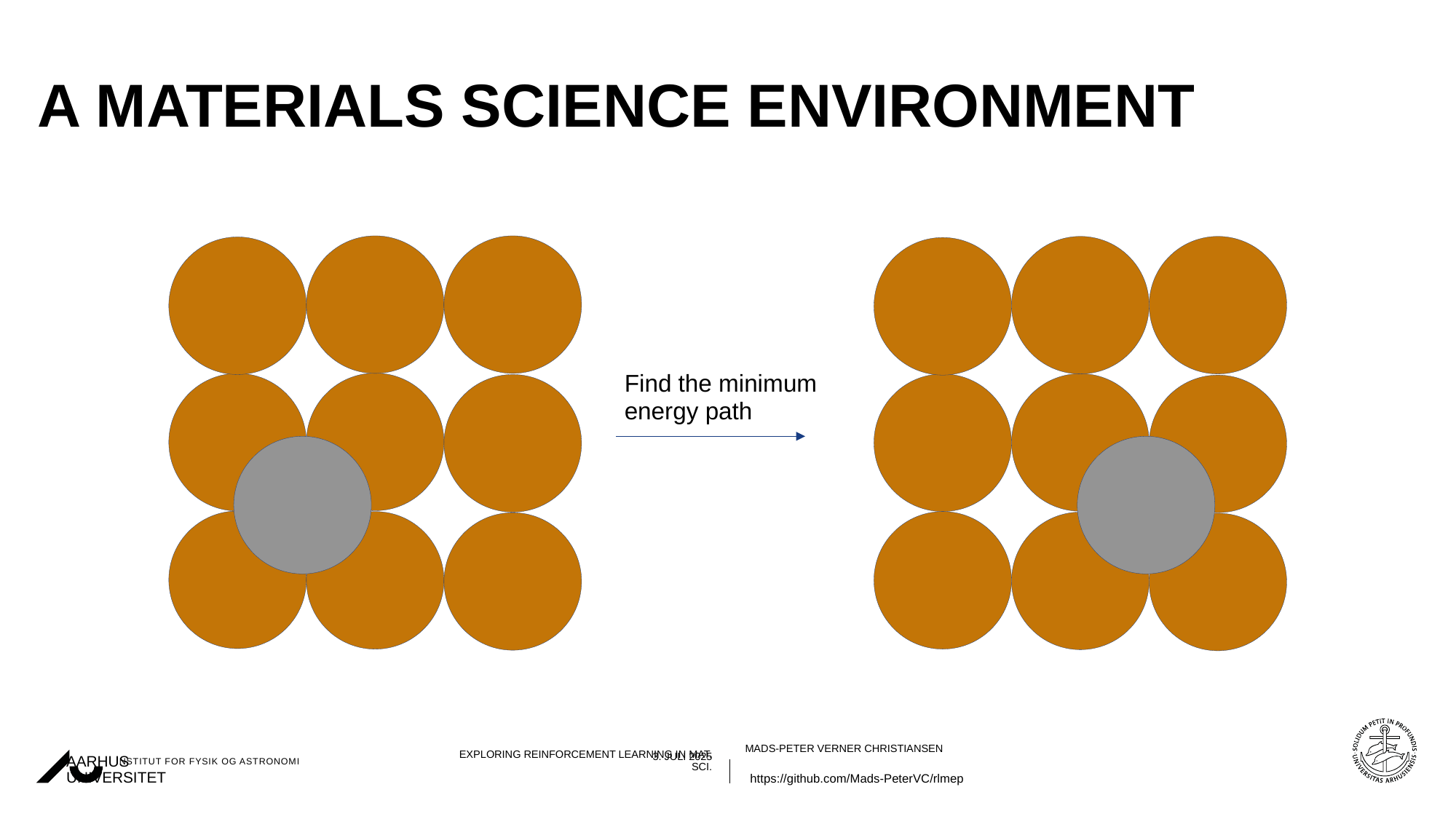

# A Materials SCIENCE ENVIRONMENT

Find the minimum energy path

03.07.202503-07-2025